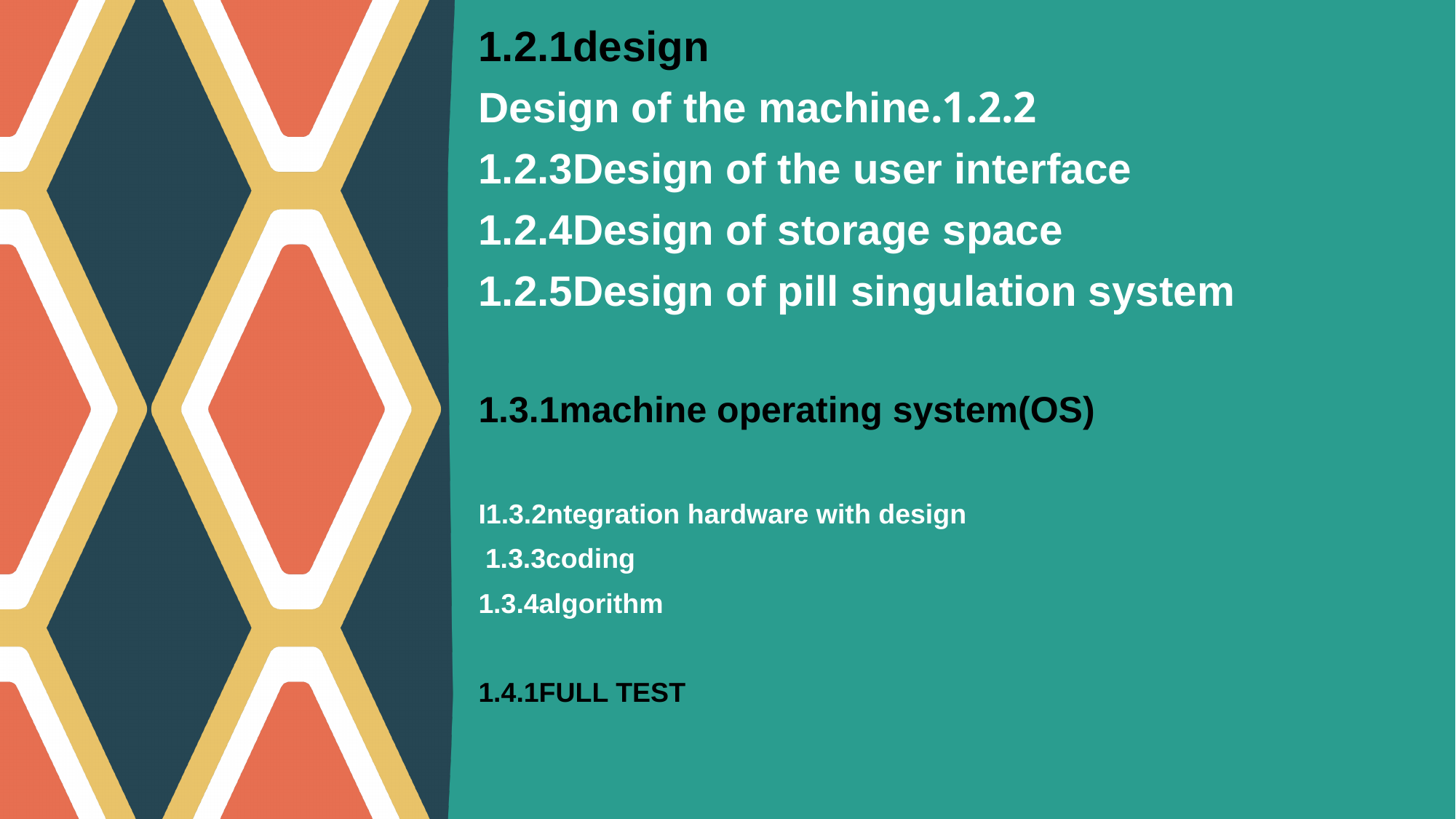

1.2.1design
1.2.2.Design of the machine
1.2.3Design of the user interface
1.2.4Design of storage space
1.2.5Design of pill singulation system

1.3.1machine operating system(OS)

I1.3.2ntegration hardware with design
1.3.3coding
1.3.4algorithm

1.4.1FULL TEST